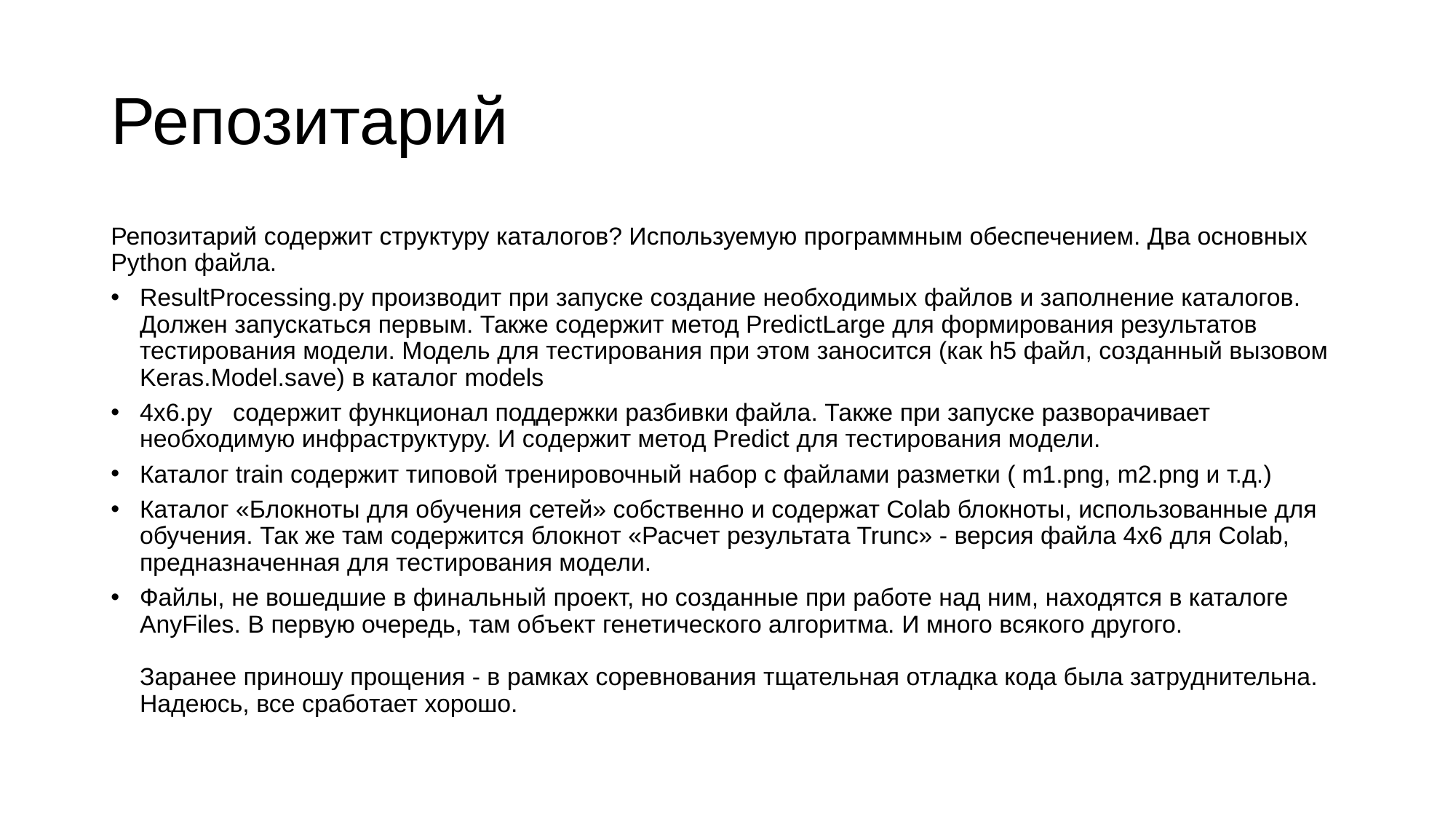

# Репозитарий
Репозитарий содержит структуру каталогов? Используемую программным обеспечением. Два основных Python файла.
ResultProcessing.py производит при запуске создание необходимых файлов и заполнение каталогов. Должен запускаться первым. Также содержит метод PredictLarge для формирования результатов тестирования модели. Модель для тестирования при этом заносится (как h5 файл, созданный вызовом Keras.Model.save) в каталог models
4x6.py   содержит функционал поддержки разбивки файла. Также при запуске разворачивает необходимую инфраструктуру. И содержит метод Predict для тестирования модели.
Каталог train содержит типовой тренировочный набор с файлами разметки ( m1.png, m2.png и т.д.)
Каталог «Блокноты для обучения сетей» собственно и содержат Colab блокноты, использованные для обучения. Так же там содержится блокнот «Расчет результата Trunc» - версия файла 4x6 для Colab, предназначенная для тестирования модели.
Файлы, не вошедшие в финальный проект, но созданные при работе над ним, находятся в каталоге AnyFiles. В первую очередь, там объект генетического алгоритма. И много всякого другого.
Заранее приношу прощения - в рамках соревнования тщательная отладка кода была затруднительна. Надеюсь, все сработает хорошо.